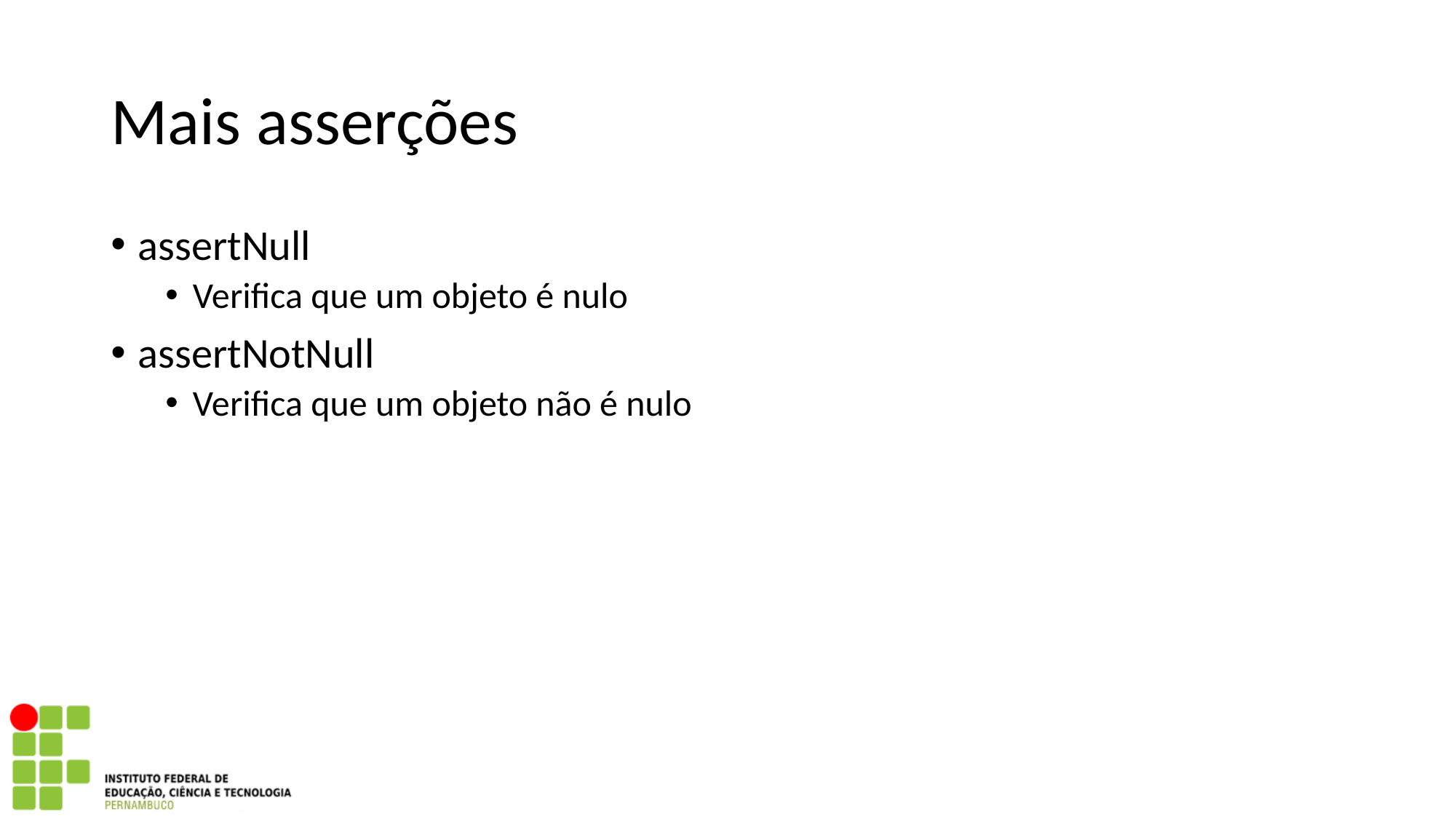

# Mais asserções
assertNull
Verifica que um objeto é nulo
assertNotNull
Verifica que um objeto não é nulo